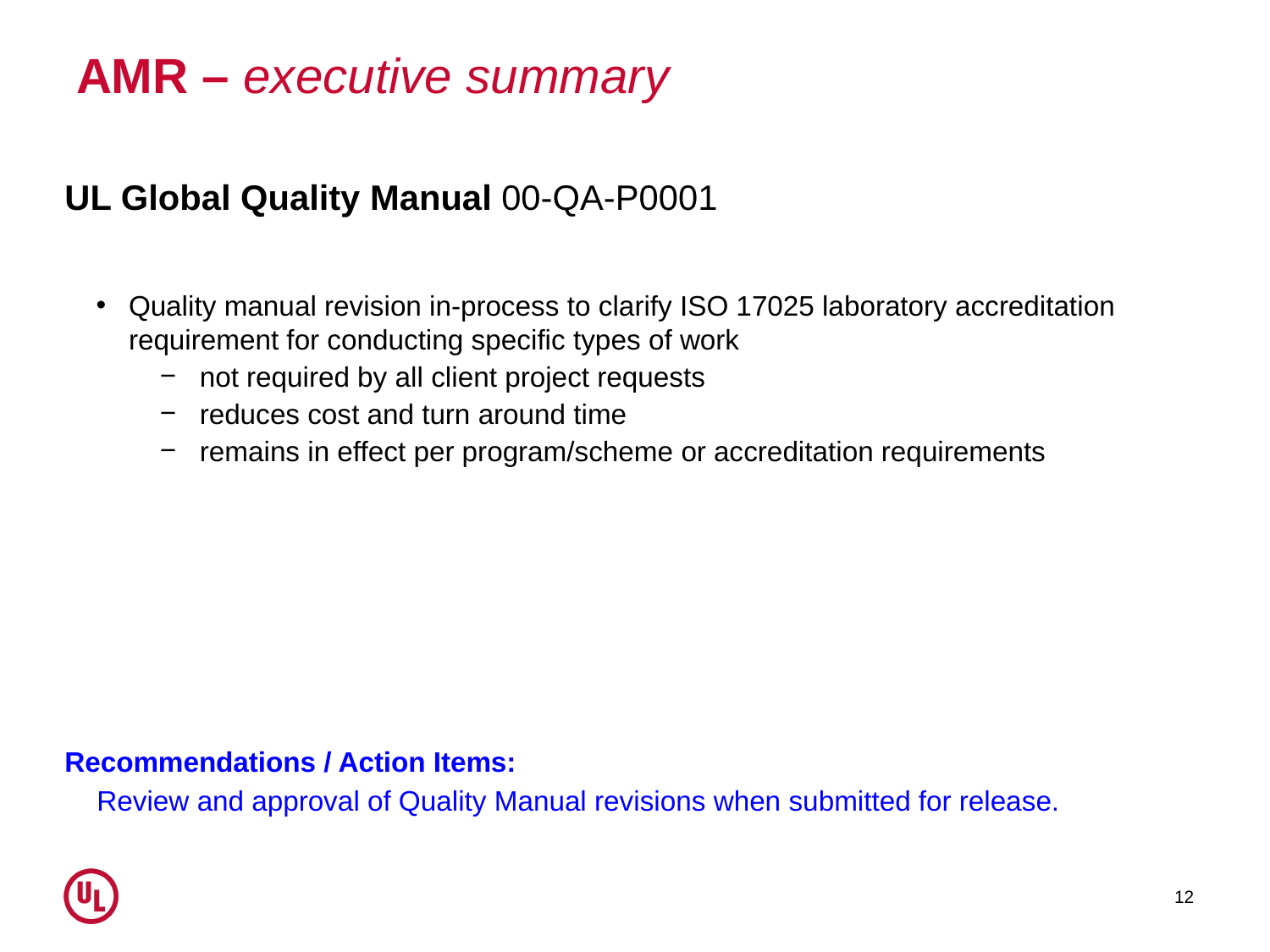

# AMR – executive summary
UL Global Quality Manual 00-QA-P0001

Quality manual revision in-process to clarify ISO 17025 laboratory accreditation requirement for conducting specific types of work
not required by all client project requests
reduces cost and turn around time
remains in effect per program/scheme or accreditation requirements

Recommendations / Action Items:
Review and approval of Quality Manual revisions when submitted for release.
12